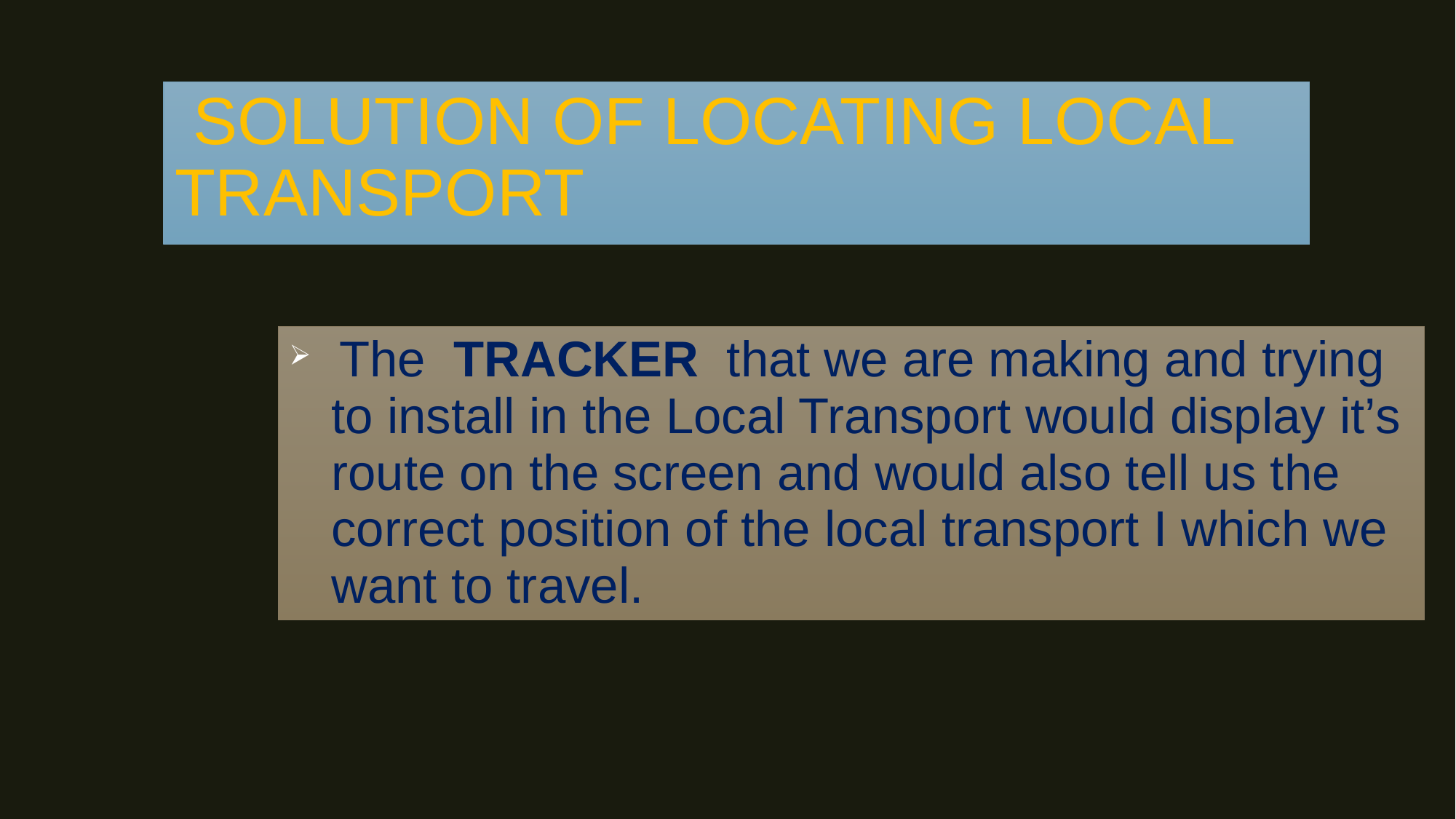

# SOLUTION OF LOCATING LOCAL TRANSPORT
 The  TRACKER  that we are making and trying to install in the Local Transport would display it’s route on the screen and would also tell us the correct position of the local transport I which we want to travel.